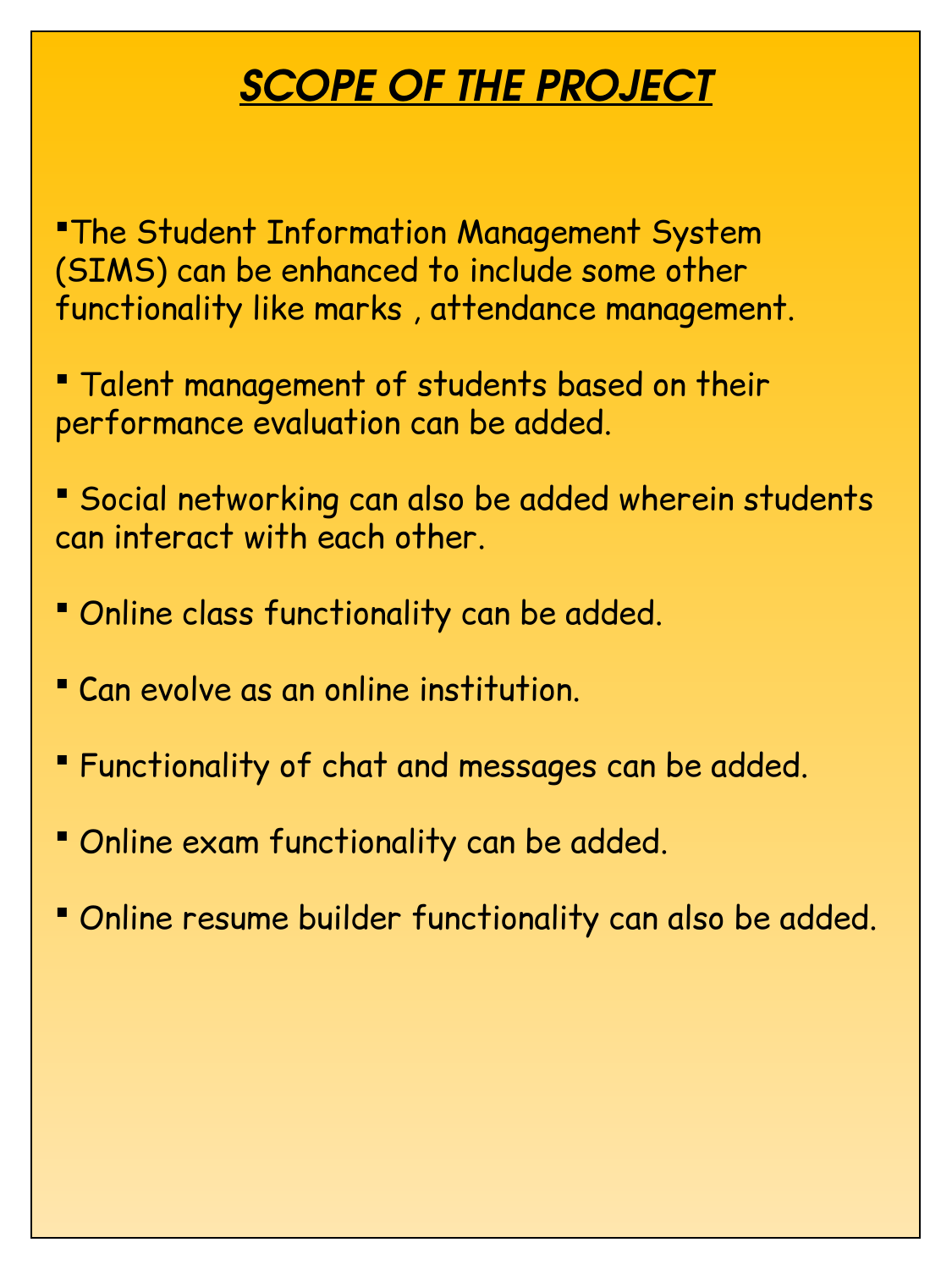

SCOPE OF THE PROJECT

The Student Information Management System
(SIMS) can be enhanced to include some other functionality like marks , attendance management.

 Talent management of students based on their performance evaluation can be added.

 Social networking can also be added wherein students can interact with each other.

 Online class functionality can be added.

 Can evolve as an online institution.

 Functionality of chat and messages can be added.

 Online exam functionality can be added.

 Online resume builder functionality can also be added.